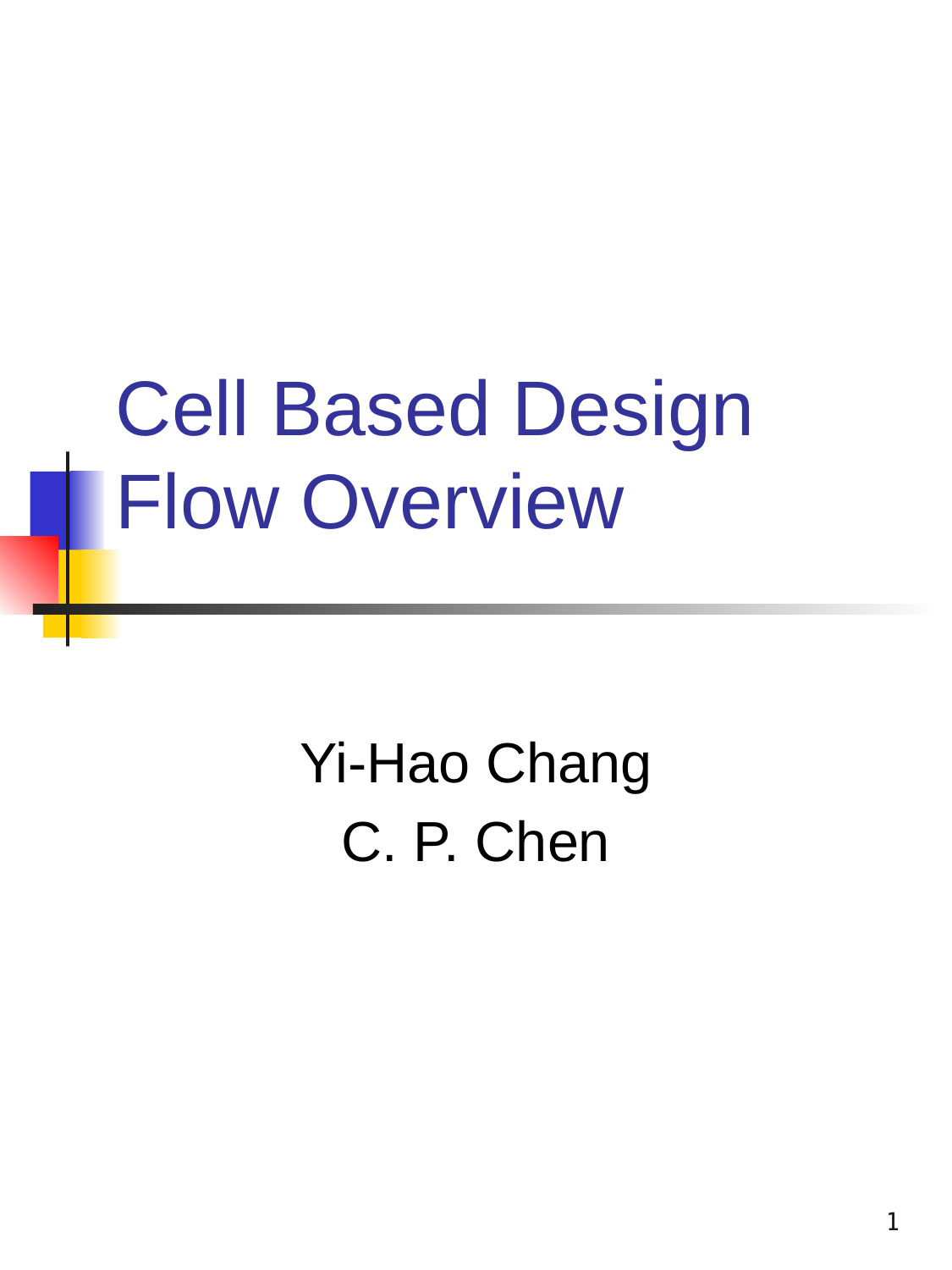

# Cell Based Design Flow Overview
Yi-Hao Chang
C. P. Chen
1